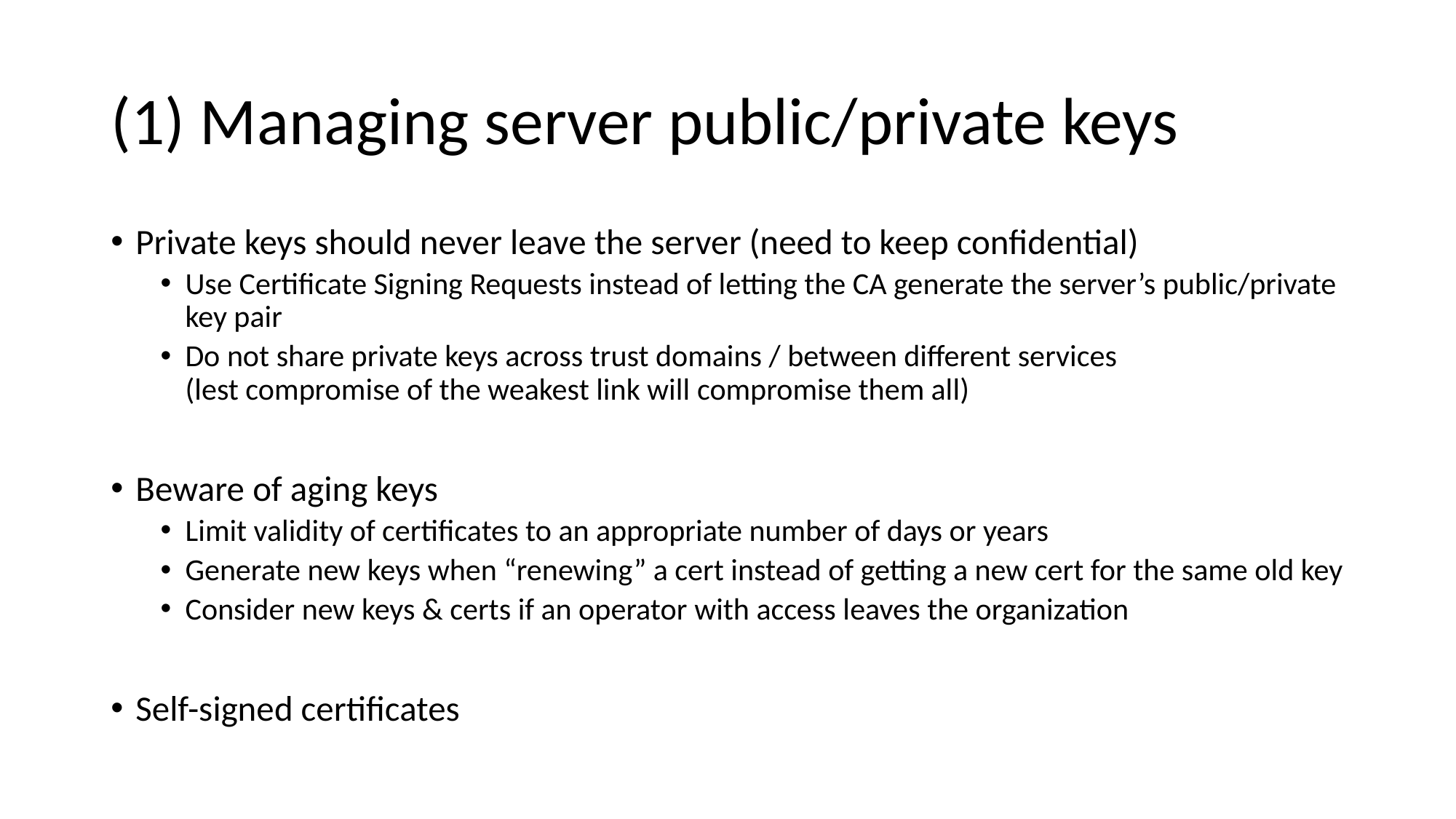

# (1) Managing server public/private keys
Private keys should never leave the server (need to keep confidential)
Use Certificate Signing Requests instead of letting the CA generate the server’s public/private key pair
Do not share private keys across trust domains / between different services
(lest compromise of the weakest link will compromise them all)

Beware of aging keys
Limit validity of certificates to an appropriate number of days or years
Generate new keys when “renewing” a cert instead of getting a new cert for the same old key
Consider new keys & certs if an operator with access leaves the organization

Self-signed certificates